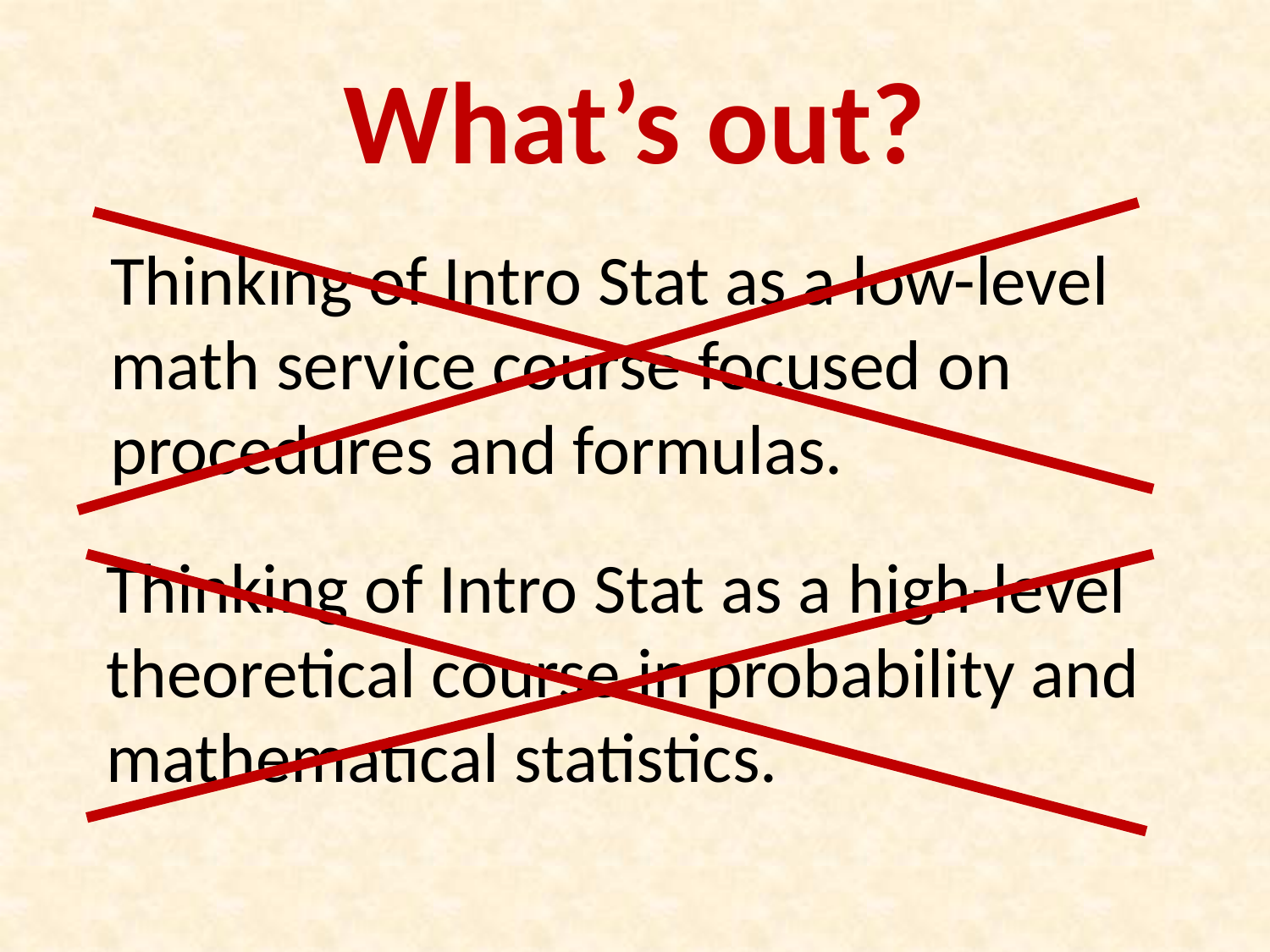

# What’s out?
Thinking of Intro Stat as a low-level math service course focused on procedures and formulas.
Thinking of Intro Stat as a high-level theoretical course in probability and mathematical statistics.